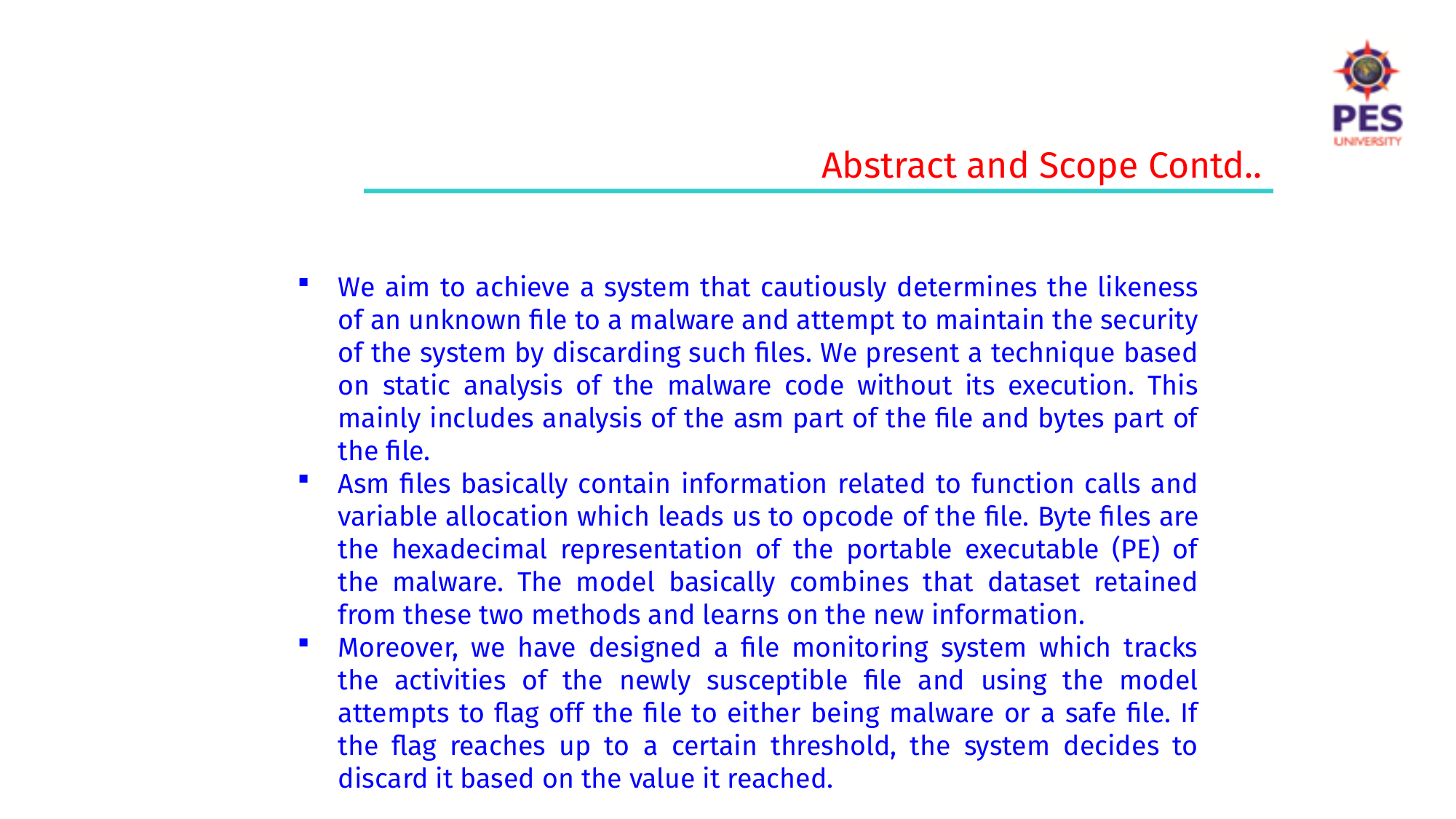

Abstract and Scope Contd..

We aim to achieve a system that cautiously determines the likeness of an unknown file to a malware and attempt to maintain the security of the system by discarding such files. We present a technique based on static analysis of the malware code without its execution. This mainly includes analysis of the asm part of the file and bytes part of the file.
Asm files basically contain information related to function calls and variable allocation which leads us to opcode of the file. Byte files are the hexadecimal representation of the portable executable (PE) of the malware. The model basically combines that dataset retained from these two methods and learns on the new information.
Moreover, we have designed a file monitoring system which tracks the activities of the newly susceptible file and using the model attempts to flag off the file to either being malware or a safe file. If the flag reaches up to a certain threshold, the system decides to discard it based on the value it reached.